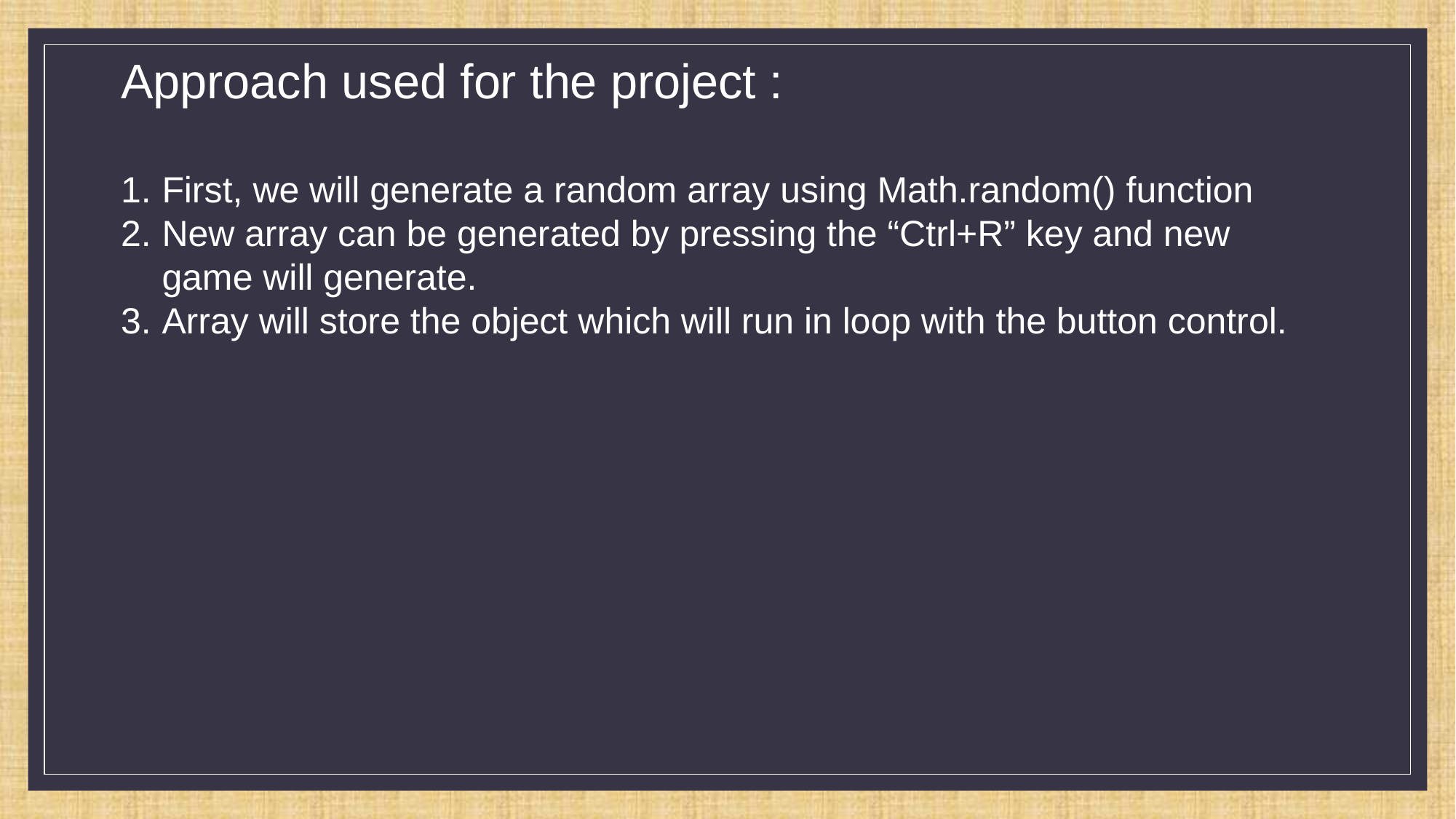

Approach used for the project :

First, we will generate a random array using Math.random() function
New array can be generated by pressing the “Ctrl+R” key and new game will generate.
Array will store the object which will run in loop with the button control.